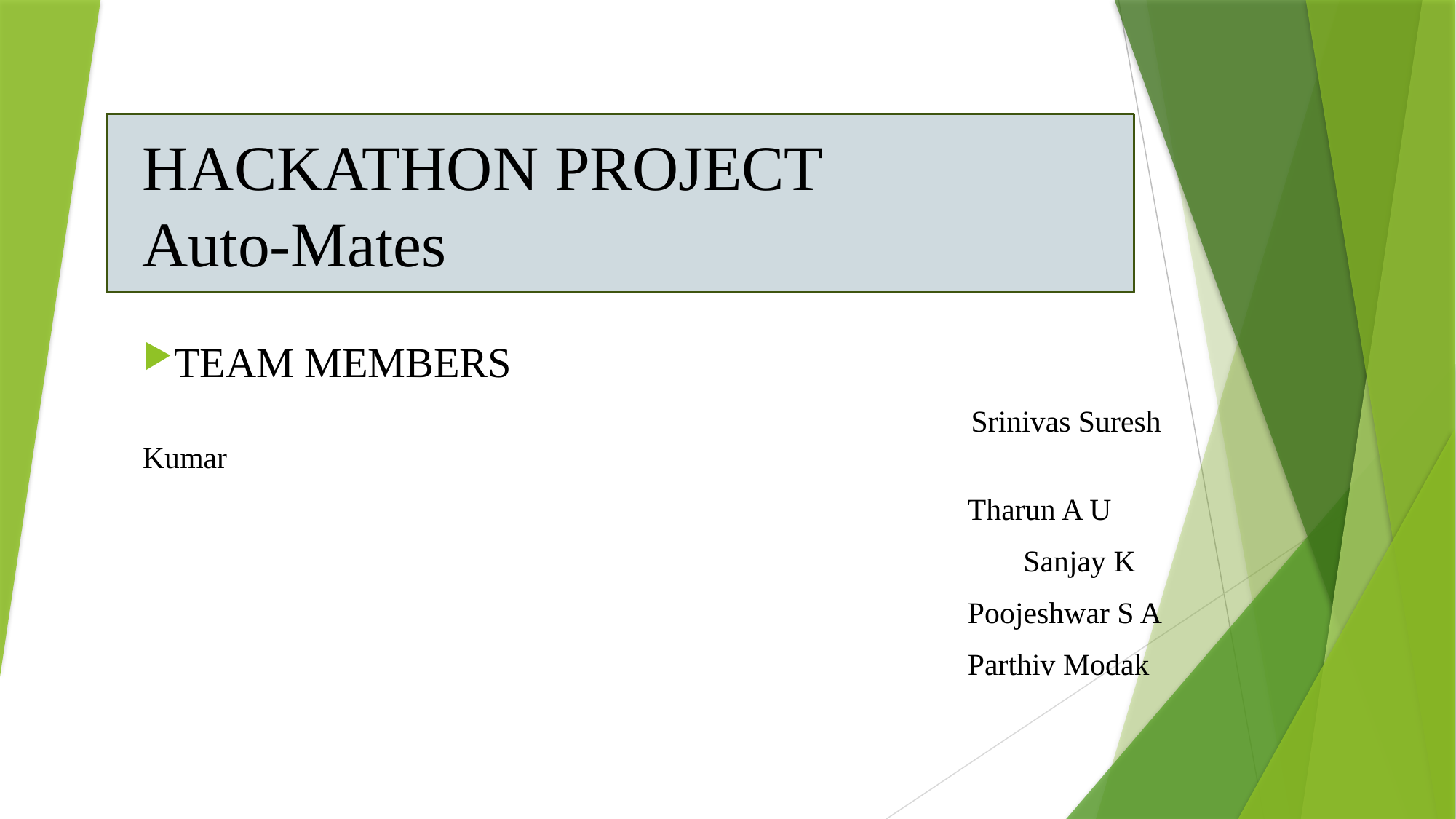

# HACKATHON PROJECT Auto-Mates
TEAM MEMBERS
                                          			                                     Srinivas Suresh Kumar
                                                                  			        Tharun A U
                                                                               			 Sanjay K
                                                                       			        Poojeshwar S A
                                                                    			        Parthiv Modak